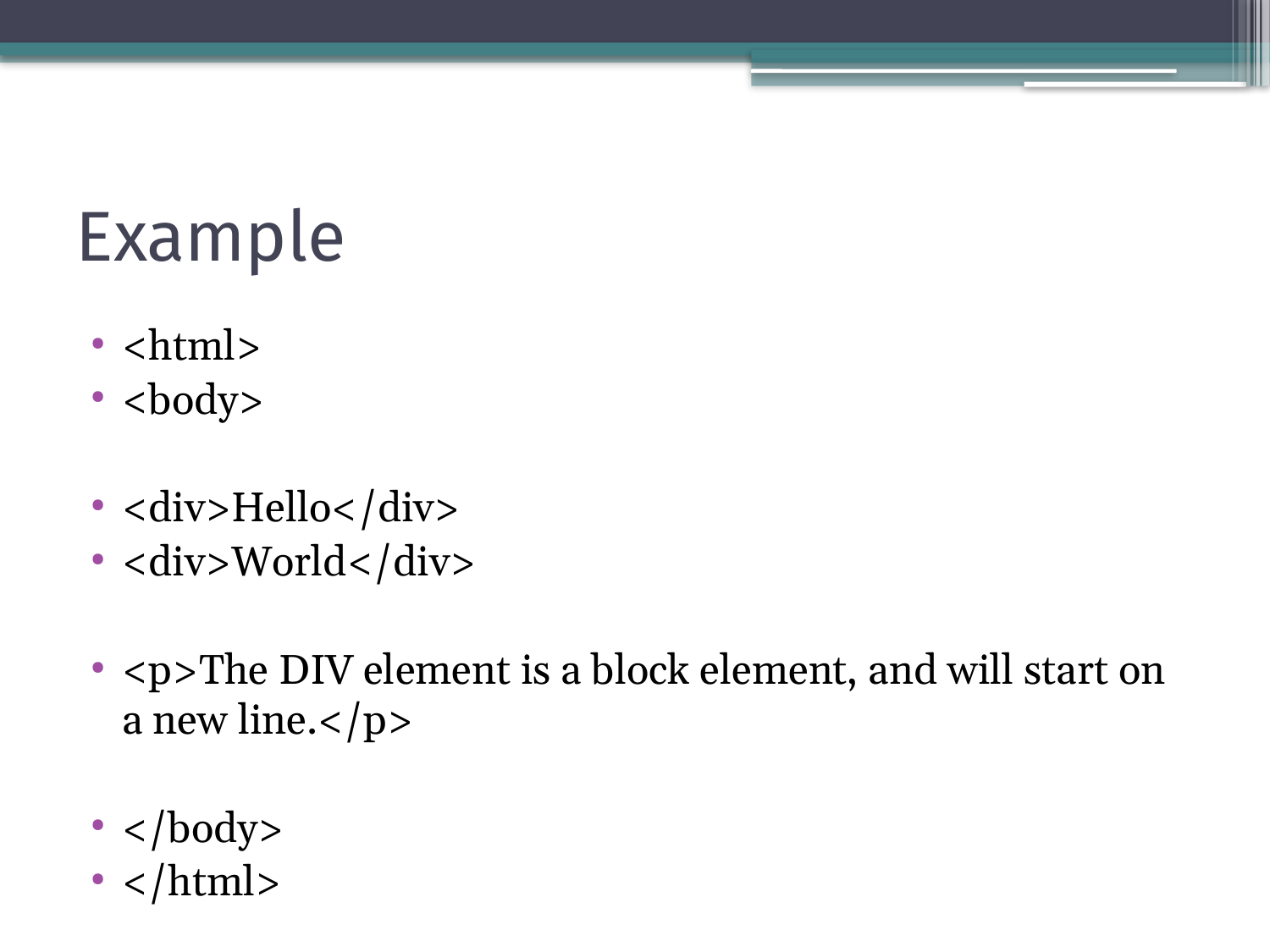

# Example
<html>
<body>

<div>Hello</div>
<div>World</div>

<p>The DIV element is a block element, and will start on a new line.</p>

</body>
</html>